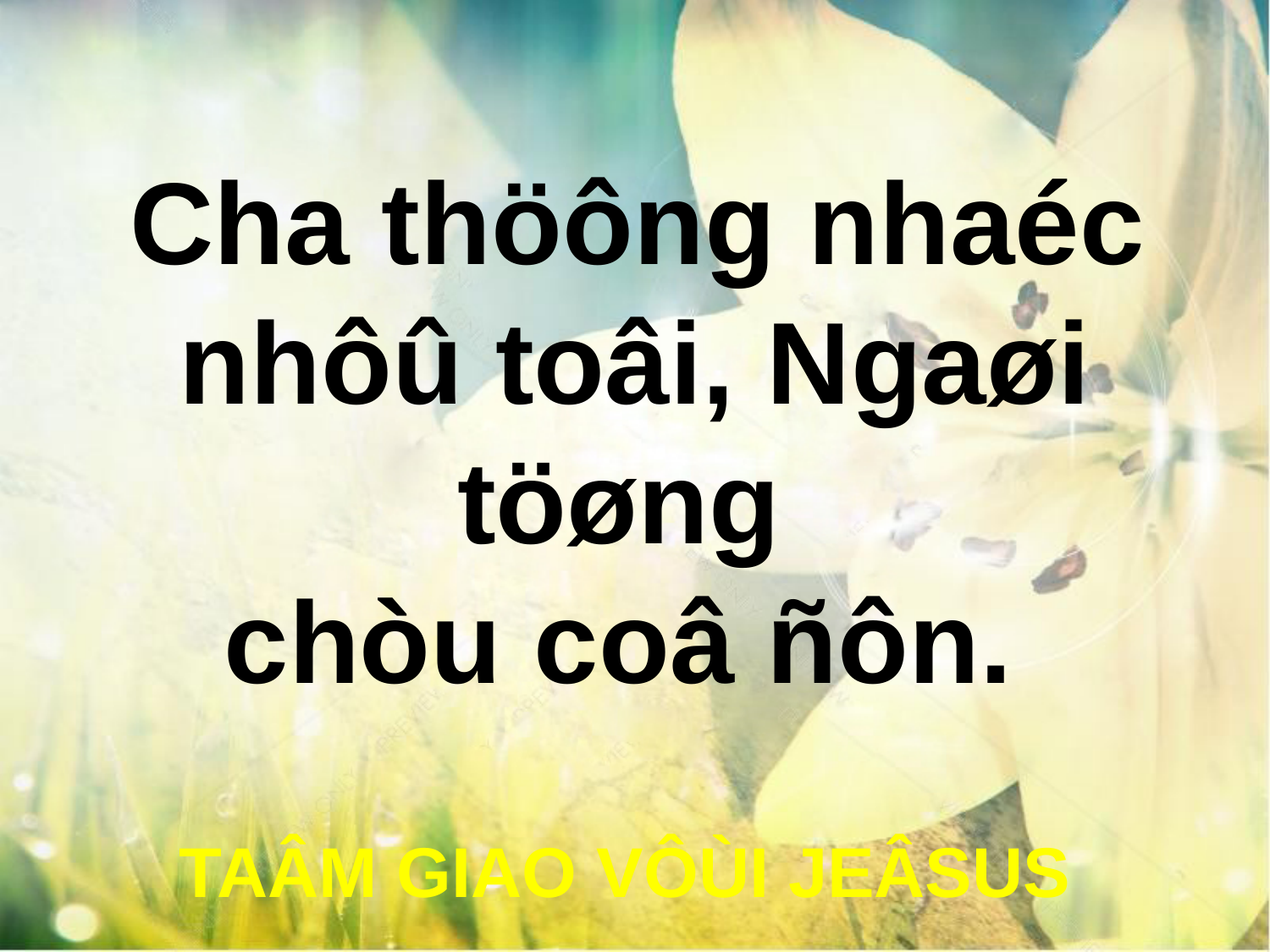

Cha thöông nhaéc
nhôû toâi, Ngaøi töøng
chòu coâ ñôn.
TAÂM GIAO VÔÙI JEÂSUS